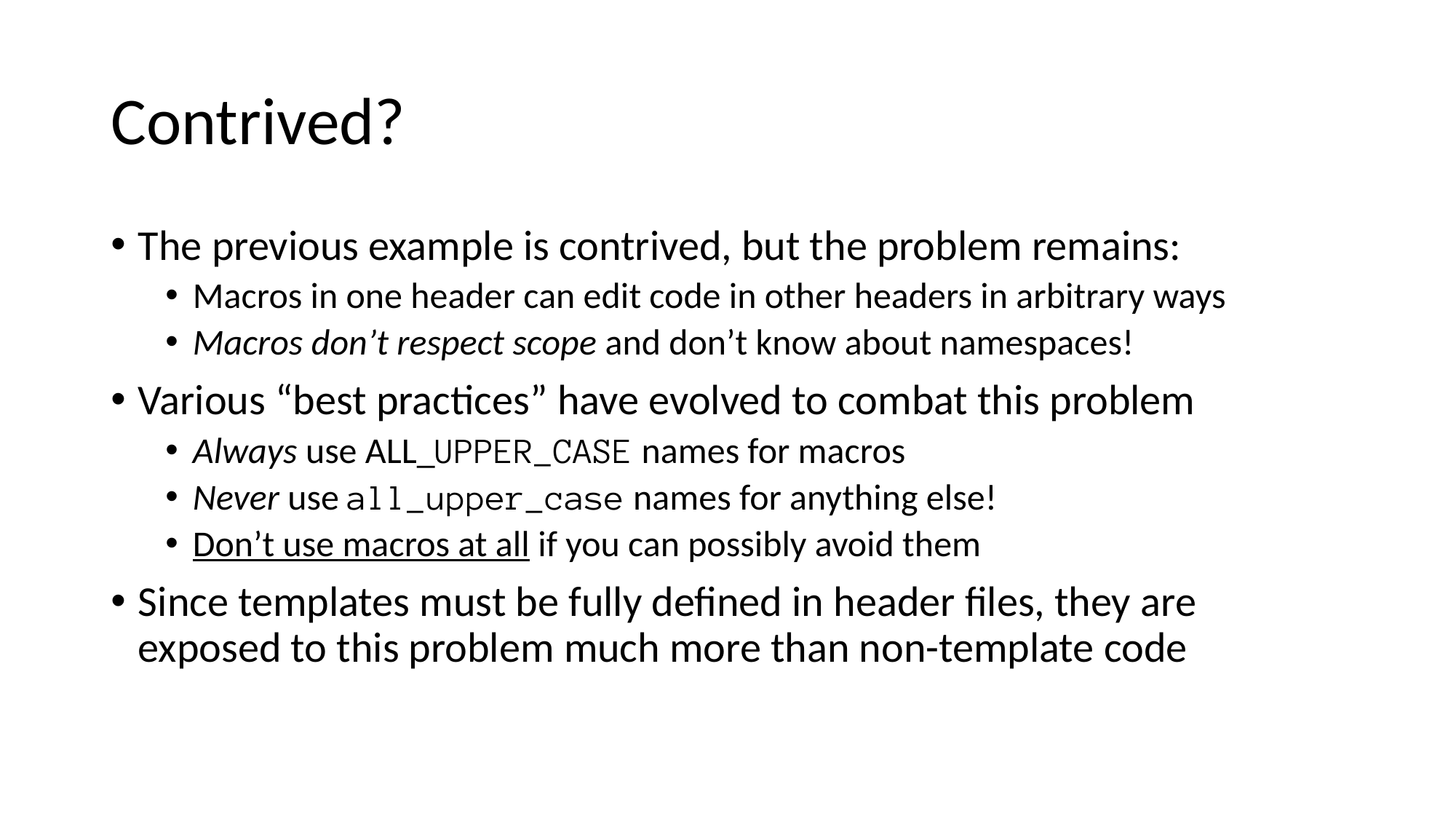

# Contrived?
The previous example is contrived, but the problem remains:
Macros in one header can edit code in other headers in arbitrary ways
Macros don’t respect scope and don’t know about namespaces!
Various “best practices” have evolved to combat this problem
Always use ALL_UPPER_CASE names for macros
Never use all_upper_case names for anything else!
Don’t use macros at all if you can possibly avoid them
Since templates must be fully defined in header files, they are exposed to this problem much more than non-template code